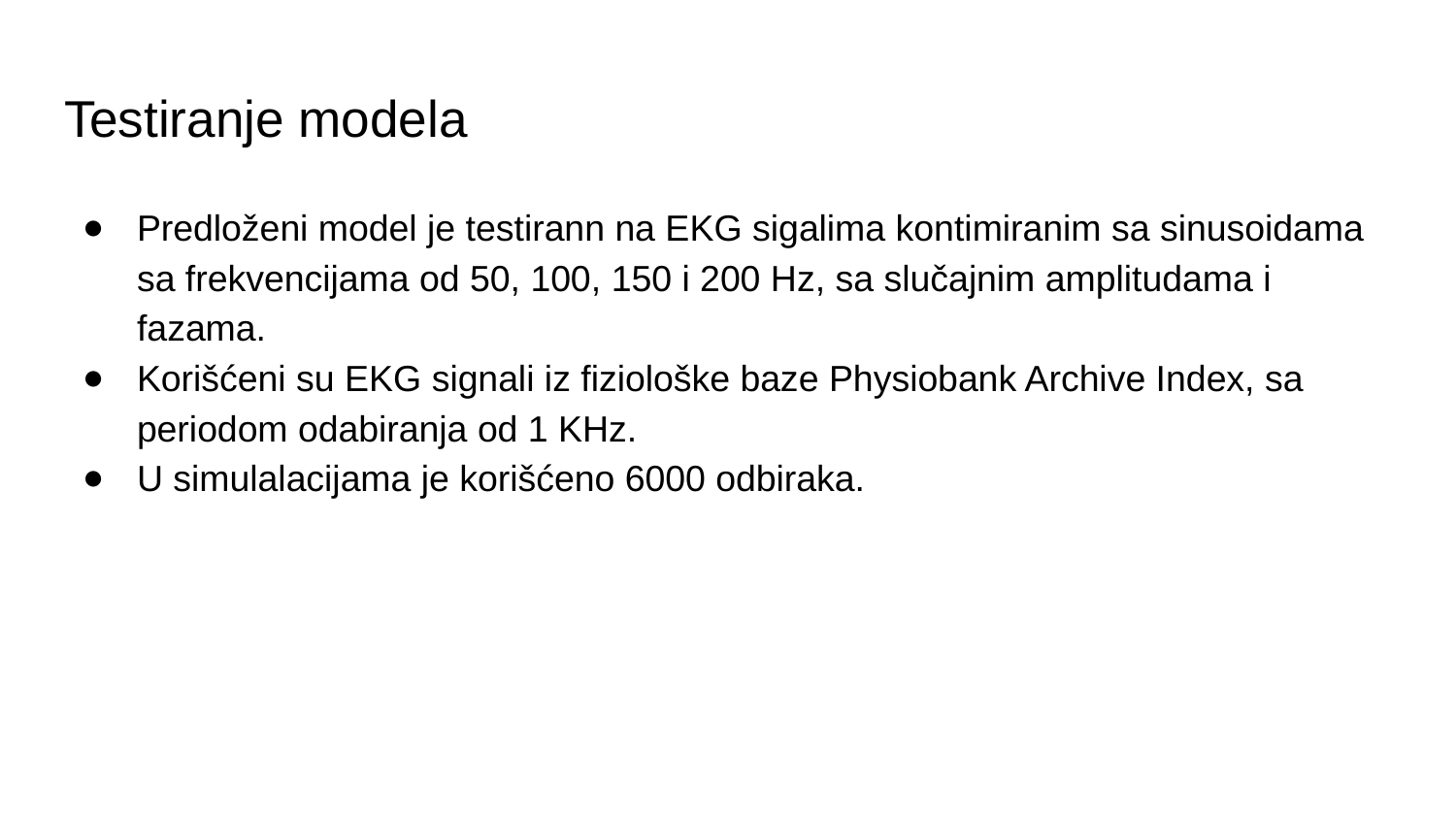

# Testiranje modela
Predloženi model je testirann na EKG sigalima kontimiranim sa sinusoidama sa frekvencijama od 50, 100, 150 i 200 Hz, sa slučajnim amplitudama i fazama.
Korišćeni su EKG signali iz fiziološke baze Physiobank Archive Index, sa periodom odabiranja od 1 KHz.
U simulalacijama je korišćeno 6000 odbiraka.